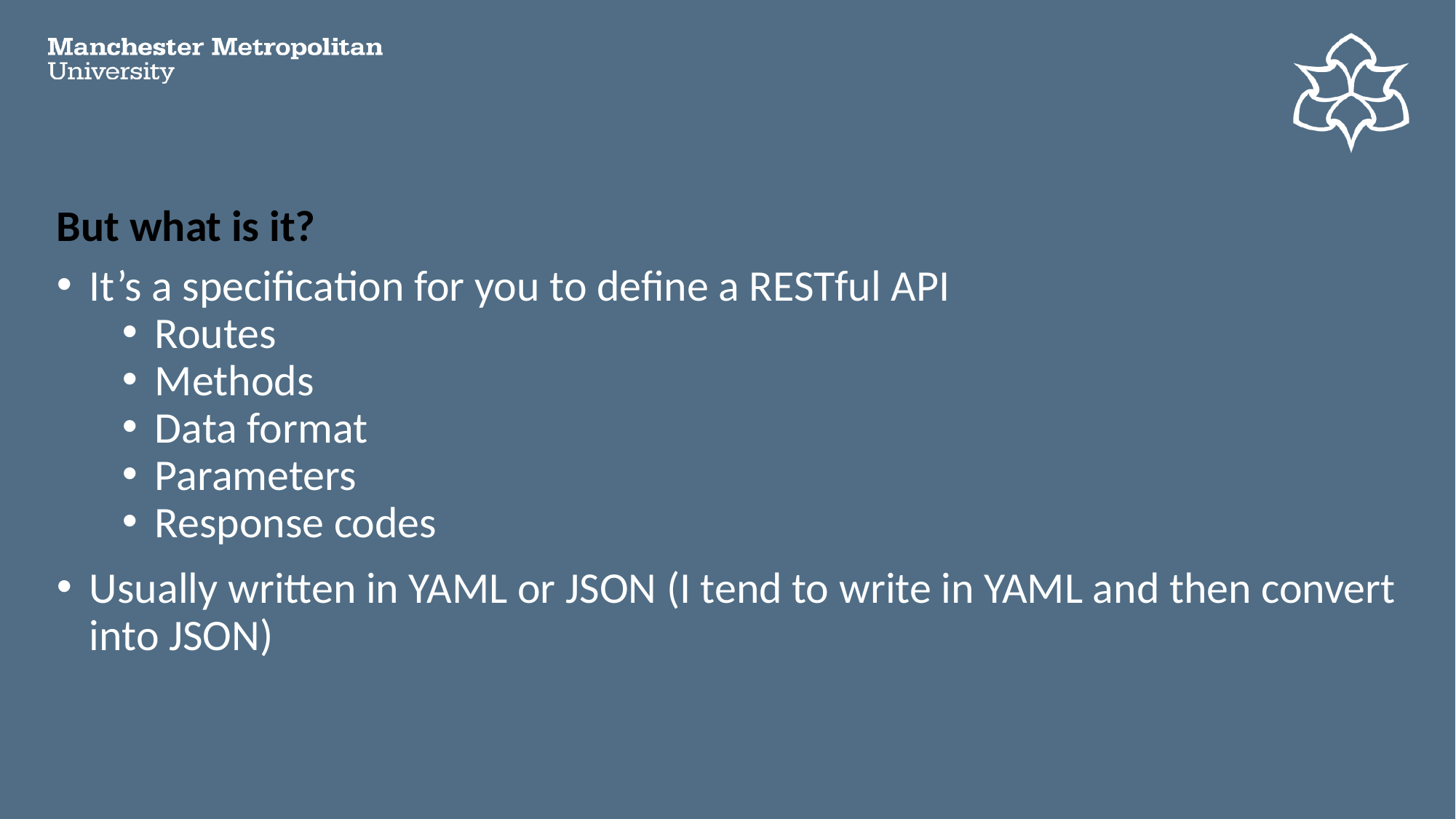

# But what is it?
It’s a specification for you to define a RESTful API
Routes
Methods
Data format
Parameters
Response codes
Usually written in YAML or JSON (I tend to write in YAML and then convert into JSON)